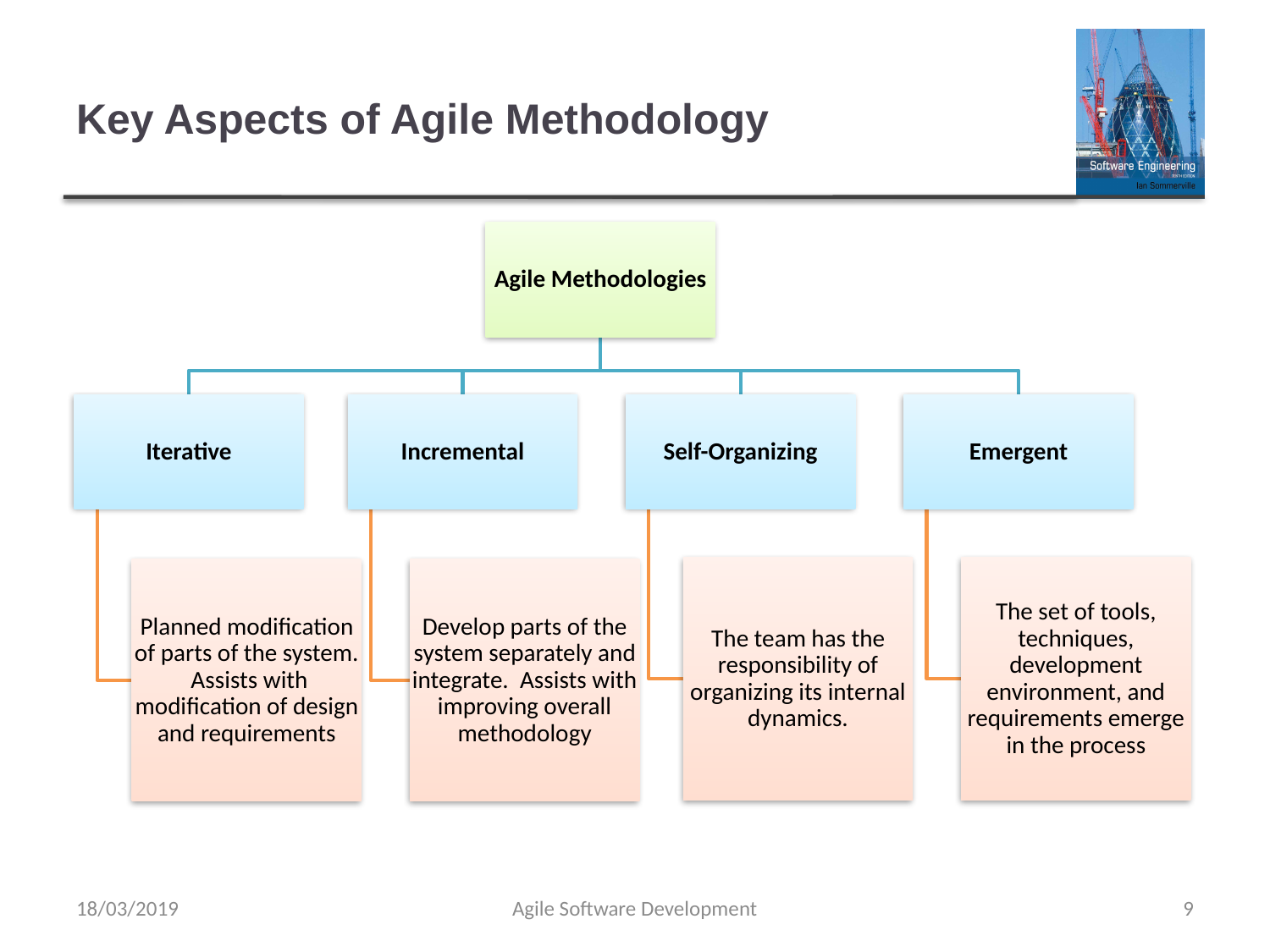

# Key Aspects of Agile Methodology
Agile Methodologies
Iterative
Planned modification of parts of the system.  Assists with modification of design and requirements
Incremental
Develop parts of the system separately and integrate.  Assists with improving overall methodology
Self-Organizing
The team has the responsibility of organizing its internal dynamics.
Emergent
The set of tools, techniques, development environment, and requirements emerge in the process

18/03/2019
Agile Software Development
9